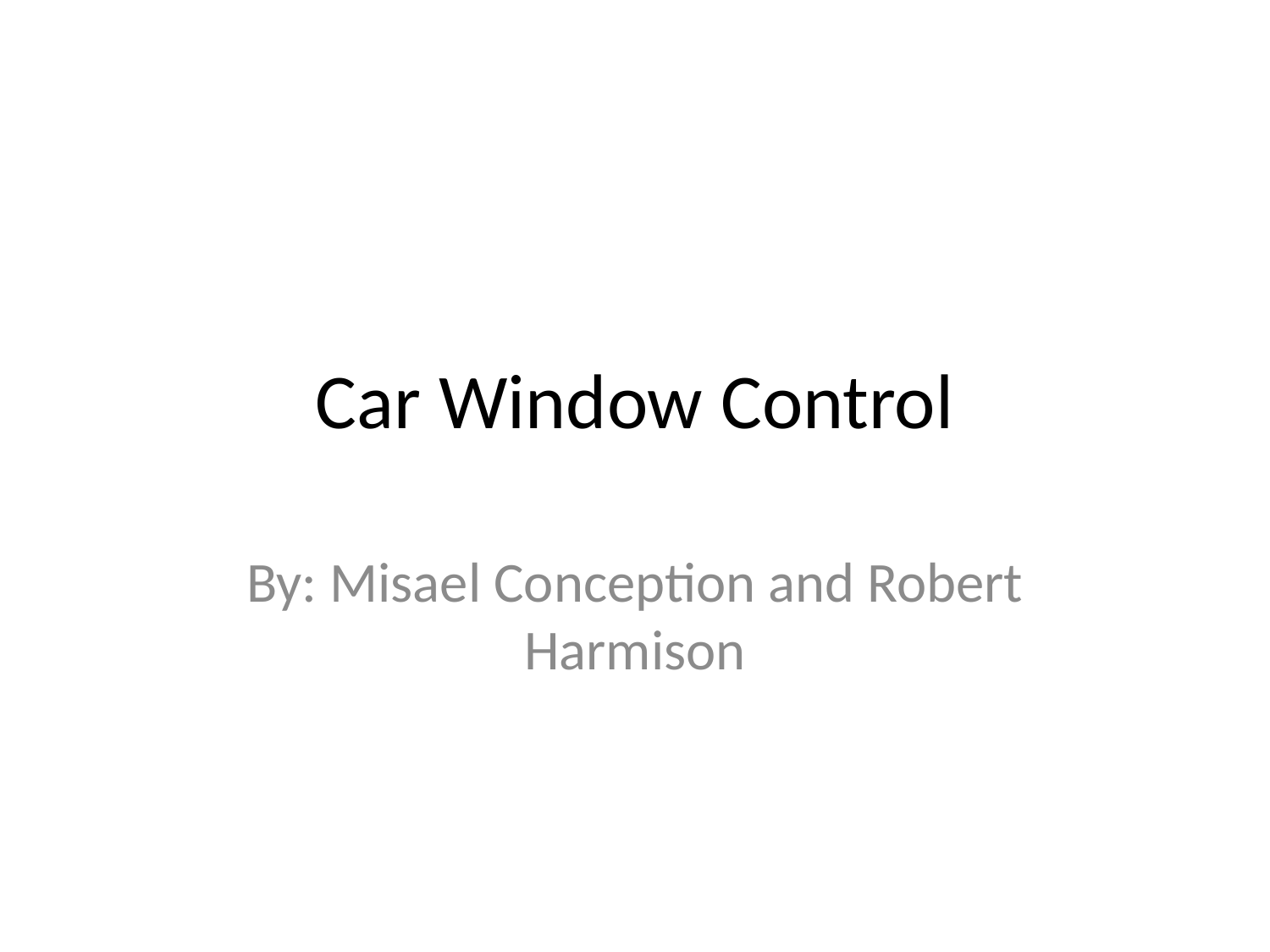

# Car Window Control
By: Misael Conception and Robert Harmison